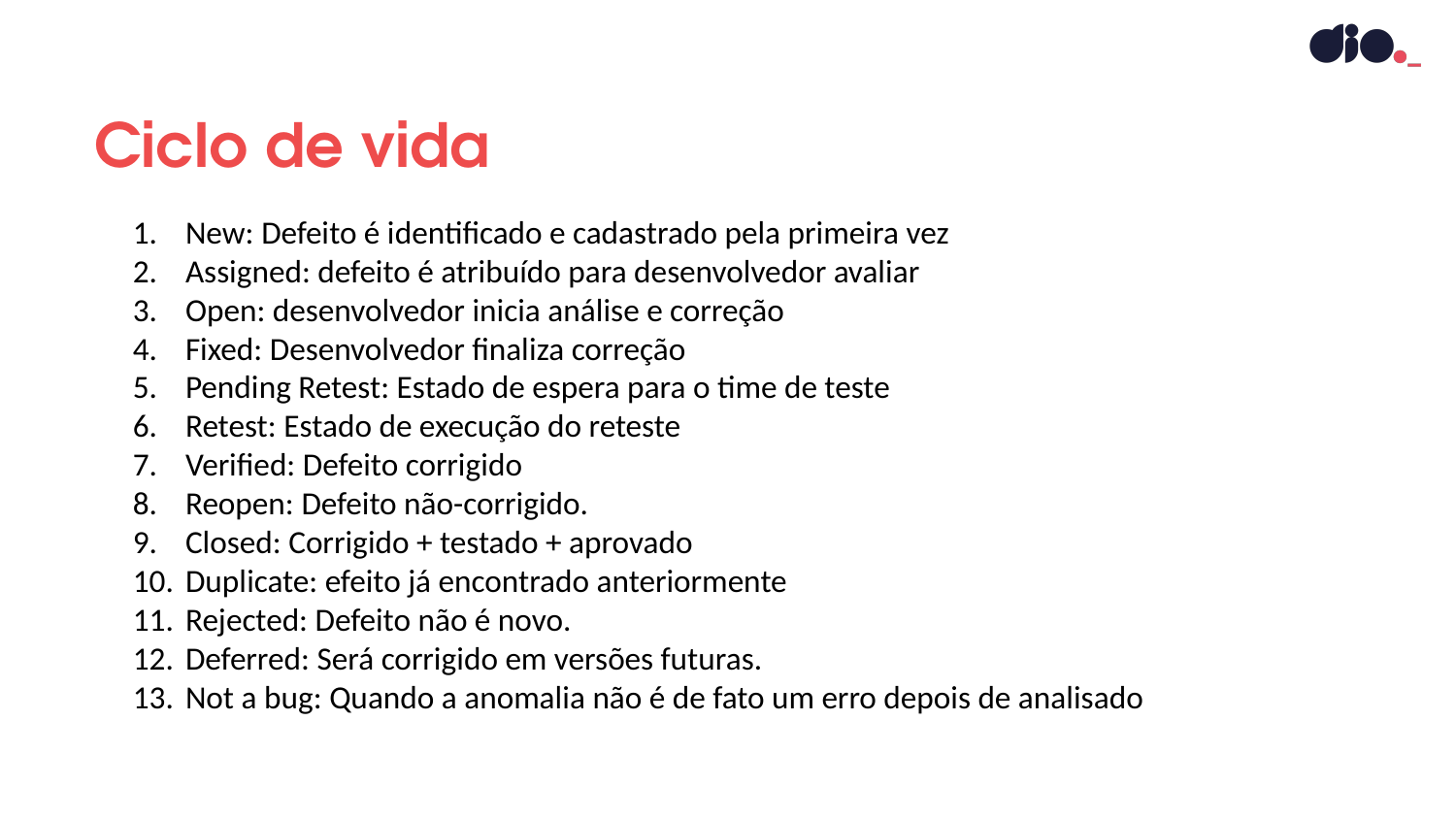

Ciclo de vida
New: Defeito é identificado e cadastrado pela primeira vez
Assigned: defeito é atribuído para desenvolvedor avaliar
Open: desenvolvedor inicia análise e correção
Fixed: Desenvolvedor finaliza correção
Pending Retest: Estado de espera para o time de teste
Retest: Estado de execução do reteste
Verified: Defeito corrigido
Reopen: Defeito não-corrigido.
Closed: Corrigido + testado + aprovado
Duplicate: efeito já encontrado anteriormente
Rejected: Defeito não é novo.
Deferred: Será corrigido em versões futuras.
Not a bug: Quando a anomalia não é de fato um erro depois de analisado